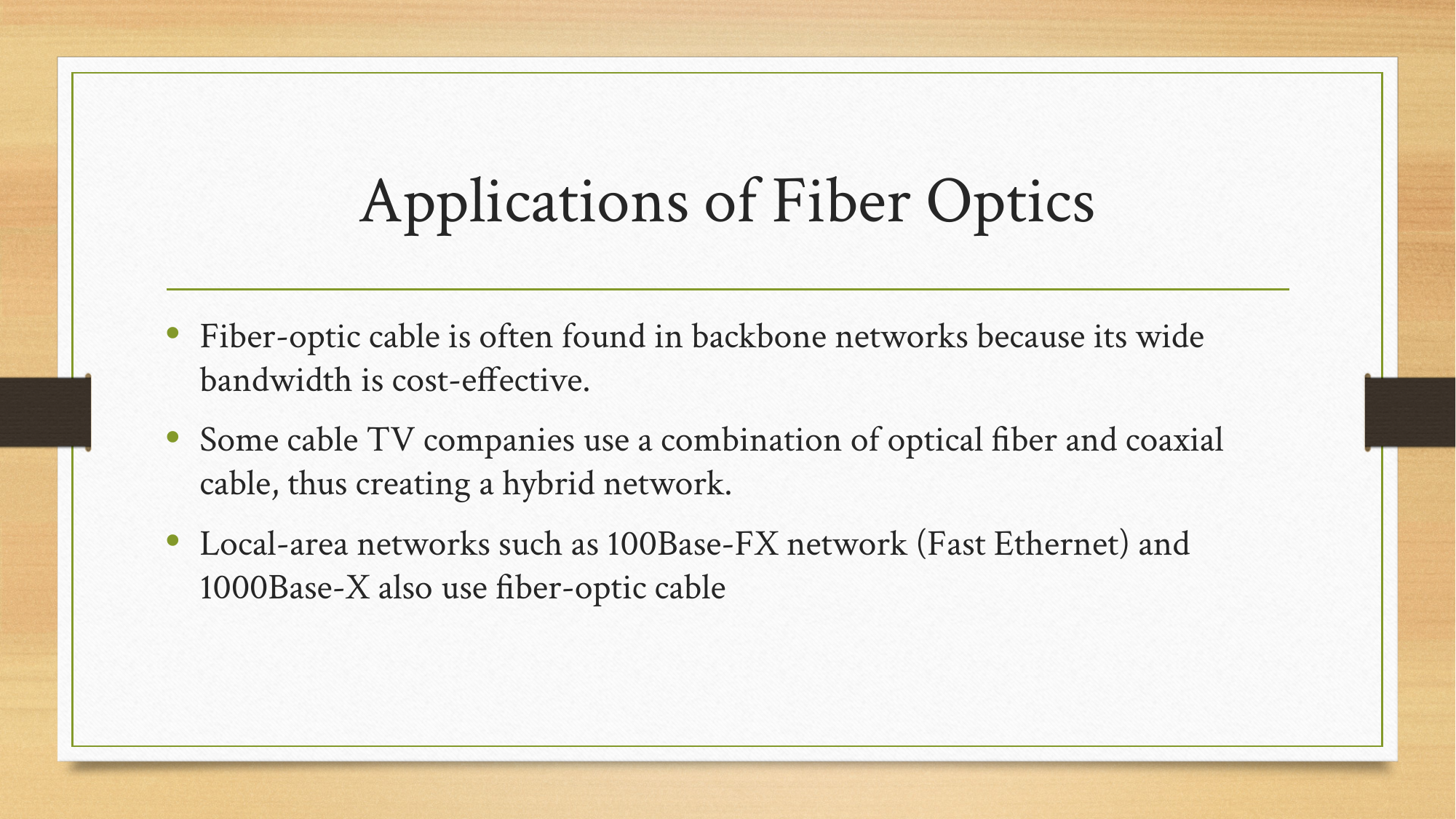

# Applications of Fiber Optics
Fiber-optic cable is often found in backbone networks because its wide bandwidth is cost-effective.
Some cable TV companies use a combination of optical fiber and coaxial cable, thus creating a hybrid network.
Local-area networks such as 100Base-FX network (Fast Ethernet) and 1000Base-X also use fiber-optic cable